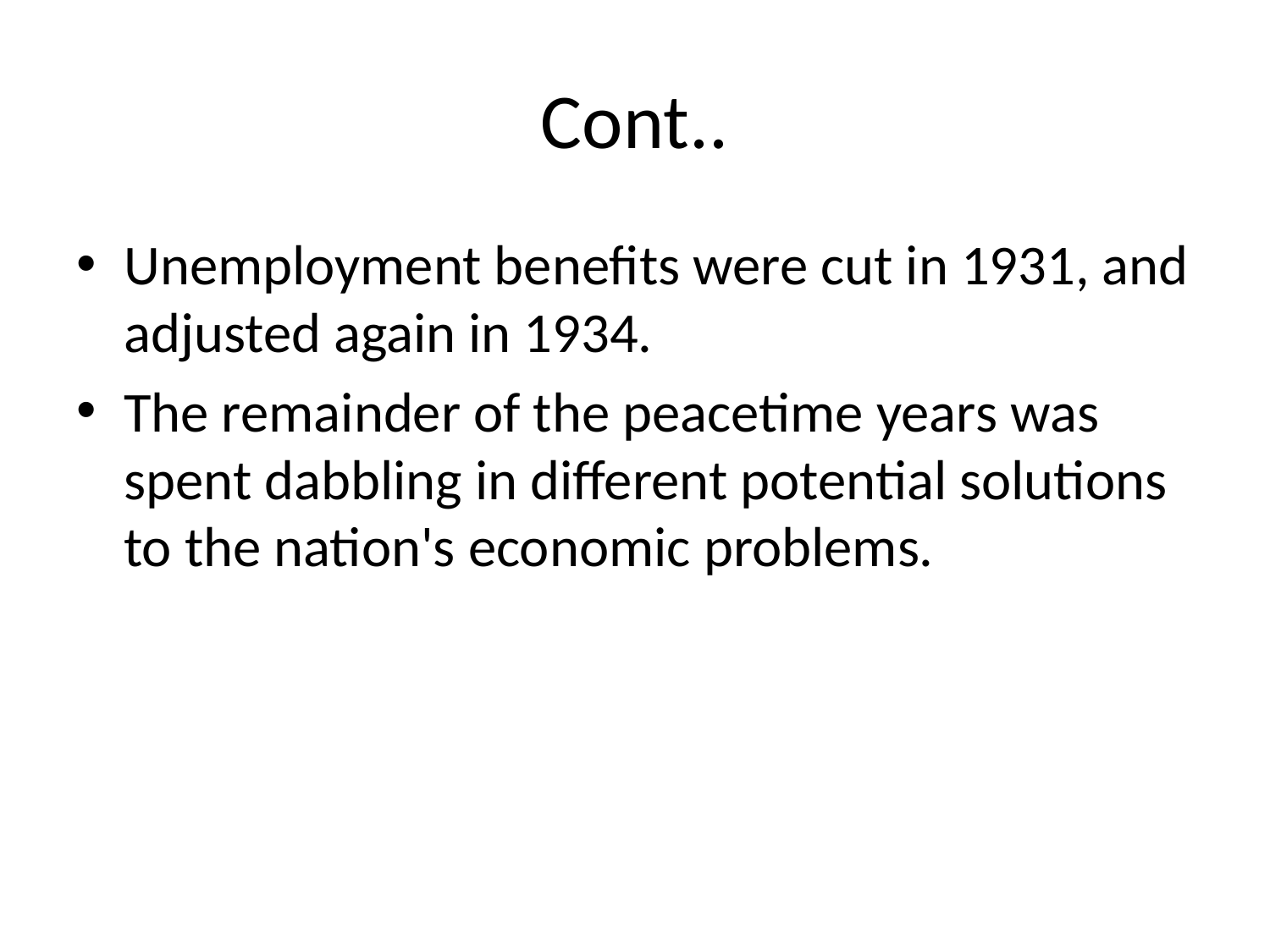

# Cont..
Unemployment benefits were cut in 1931, and adjusted again in 1934.
The remainder of the peacetime years was spent dabbling in different potential solutions to the nation's economic problems.